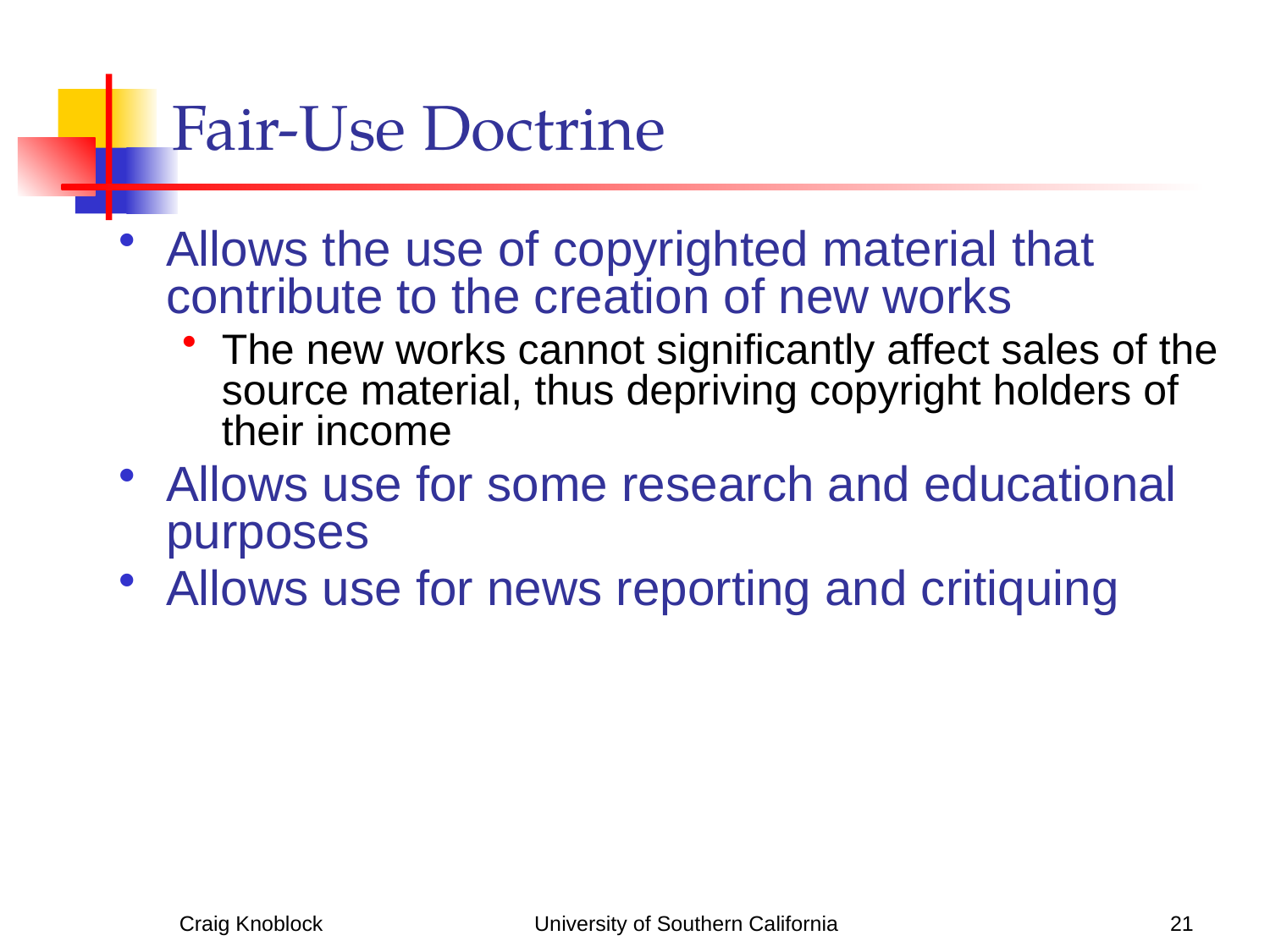

# Fair-Use Doctrine
Allows the use of copyrighted material that contribute to the creation of new works
The new works cannot significantly affect sales of the source material, thus depriving copyright holders of their income
Allows use for some research and educational purposes
Allows use for news reporting and critiquing

Craig Knoblock
University of Southern California
21